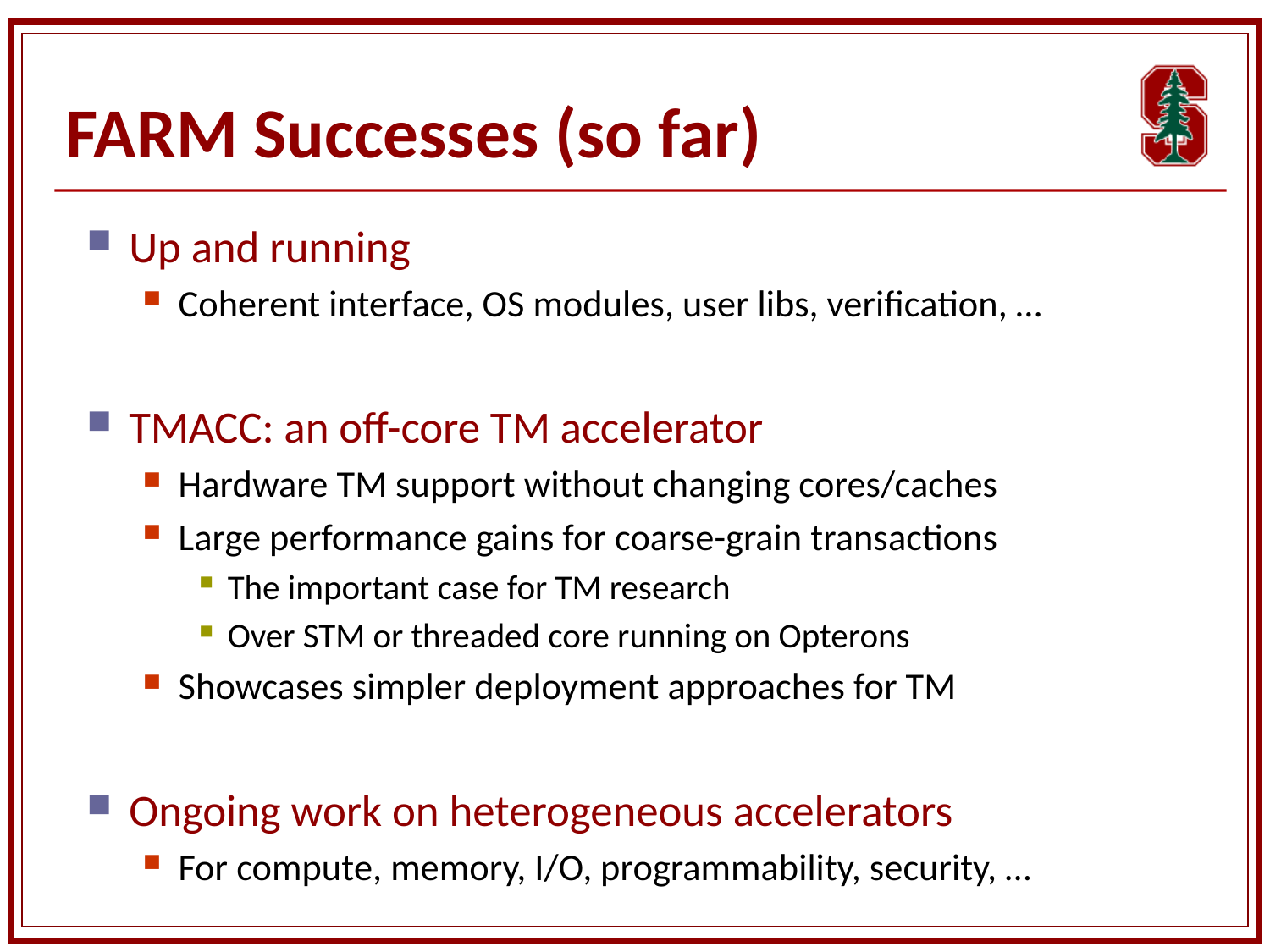

# FARM Successes (so far)
Up and running
Coherent interface, OS modules, user libs, verification, …

TMACC: an off-core TM accelerator
Hardware TM support without changing cores/caches
Large performance gains for coarse-grain transactions
The important case for TM research
Over STM or threaded core running on Opterons
Showcases simpler deployment approaches for TM

Ongoing work on heterogeneous accelerators
For compute, memory, I/O, programmability, security, …